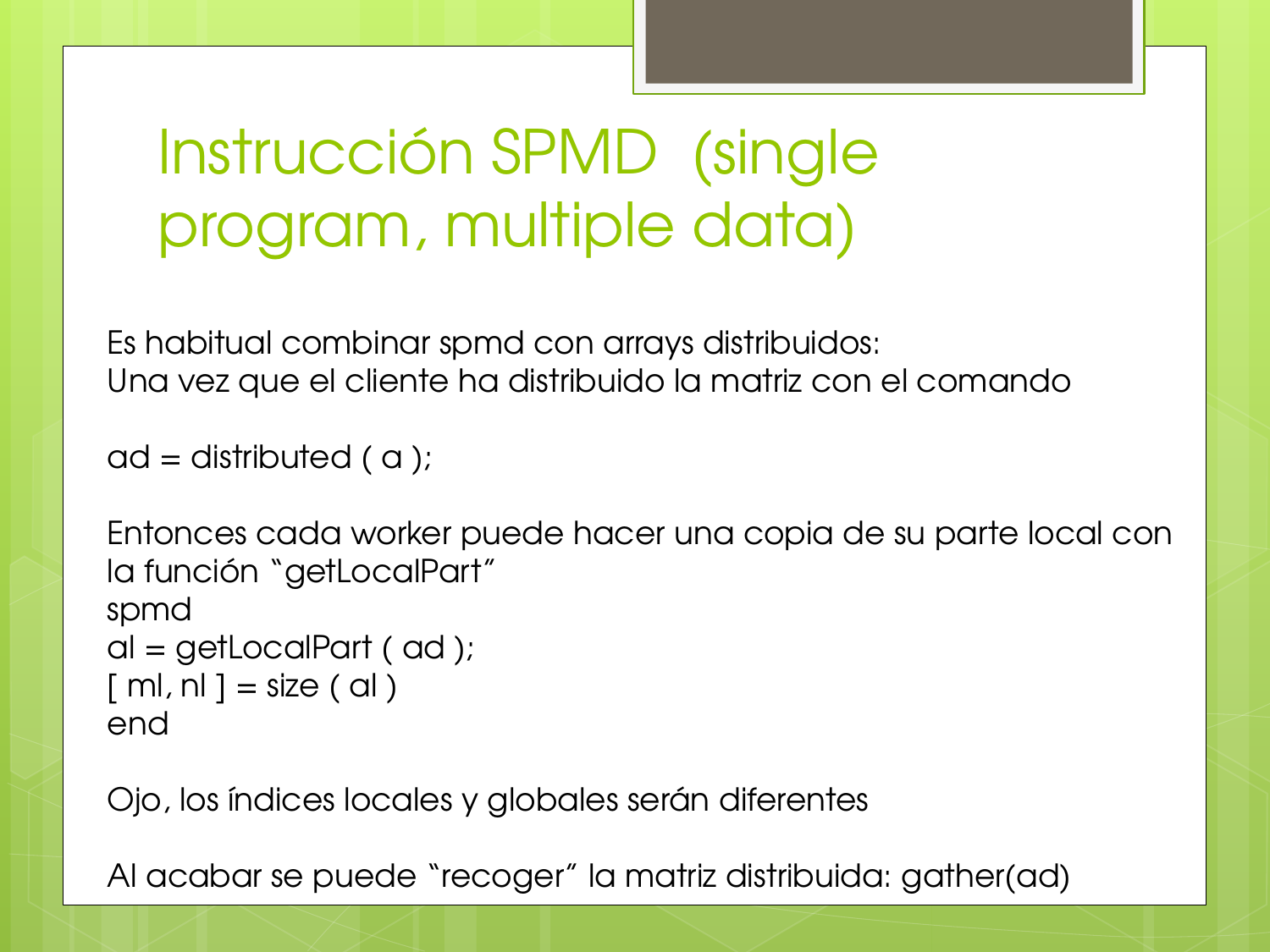

# Instrucción SPMD  (single program, multiple data)
Es habitual combinar spmd con arrays distribuidos:
Una vez que el cliente ha distribuido la matriz con el comando

ad = distributed ( a );

Entonces cada worker puede hacer una copia de su parte local con la función “getLocalPart”
spmd
al = getLocalPart ( ad );
[ ml, nl ] = size ( al )
end

Ojo, los índices locales y globales serán diferentes

Al acabar se puede “recoger” la matriz distribuida: gather(ad)